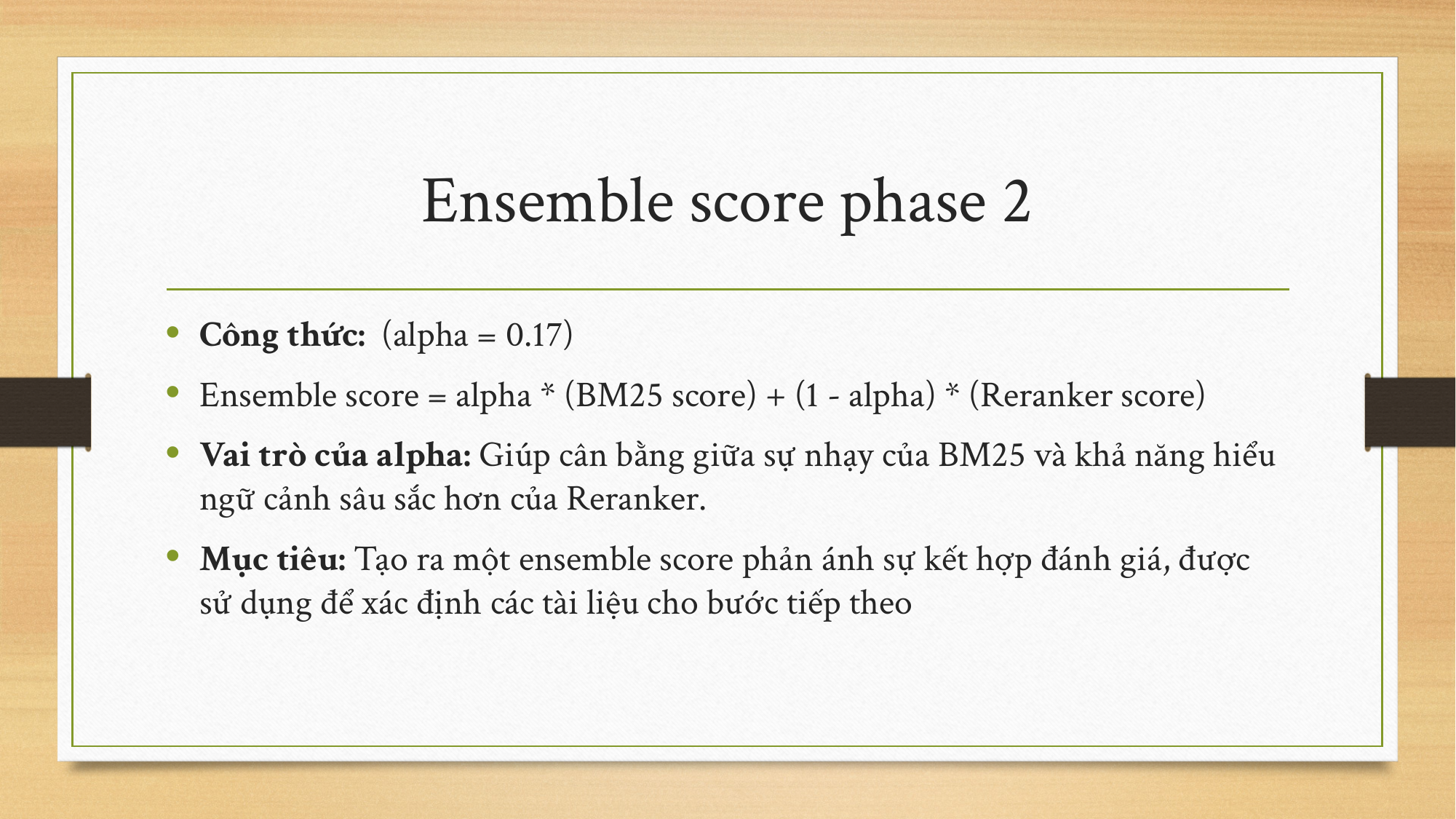

# Ensemble score phase 2
Công thức:  (alpha = 0.17)
Ensemble score = alpha * (BM25 score) + (1 - alpha) * (Reranker score)
Vai trò của alpha: Giúp cân bằng giữa sự nhạy của BM25 và khả năng hiểu ngữ cảnh sâu sắc hơn của Reranker.
Mục tiêu: Tạo ra một ensemble score phản ánh sự kết hợp đánh giá, được sử dụng để xác định các tài liệu cho bước tiếp theo